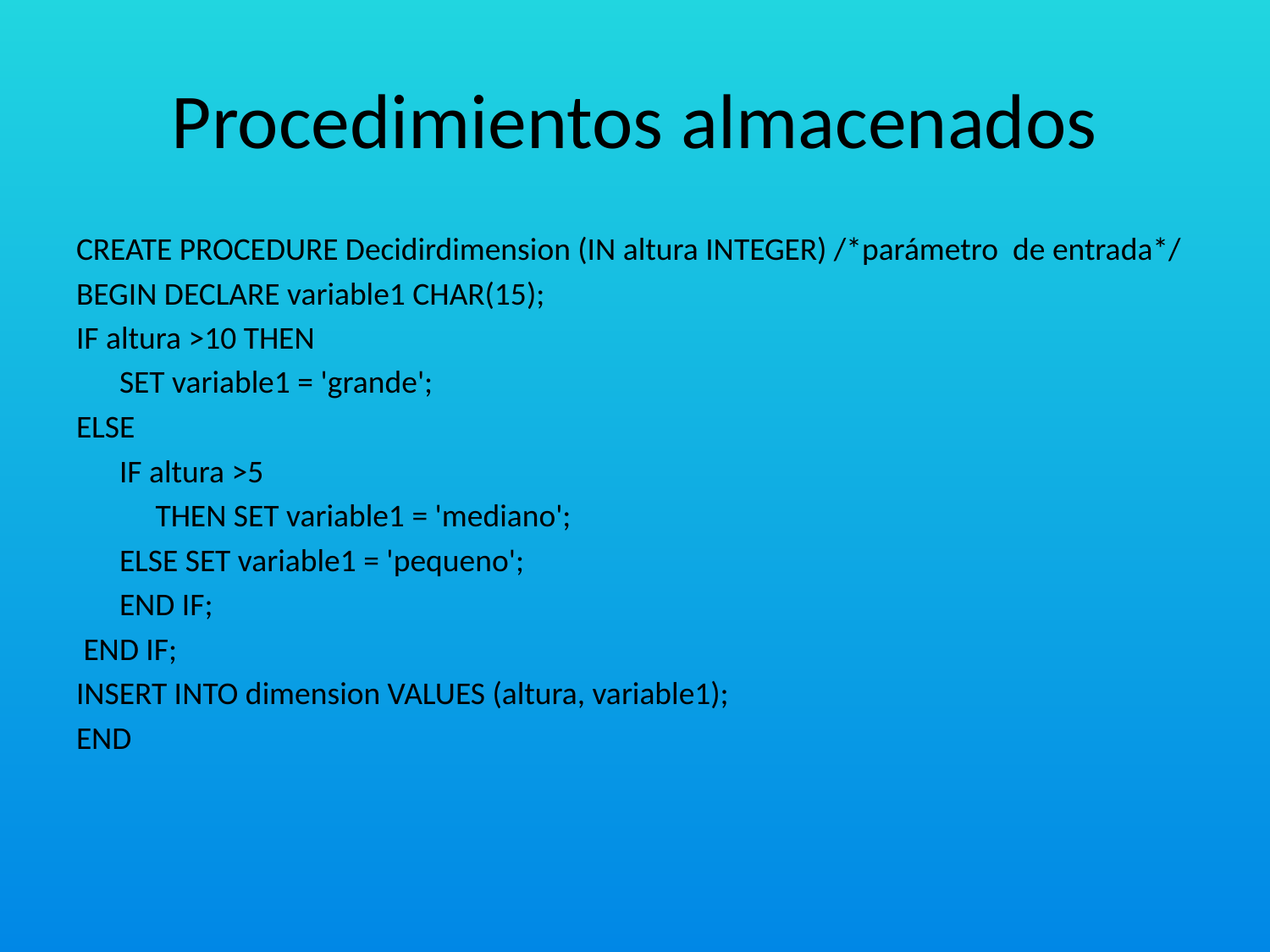

# Procedimientos almacenados
CREATE PROCEDURE Decidirdimension (IN altura INTEGER) /*parámetro  de entrada*/
BEGIN DECLARE variable1 CHAR(15);
IF altura >10 THEN
      SET variable1 = 'grande';
ELSE
      IF altura >5
           THEN SET variable1 = 'mediano';
      ELSE SET variable1 = 'pequeno';
      END IF;
 END IF;
INSERT INTO dimension VALUES (altura, variable1);
END